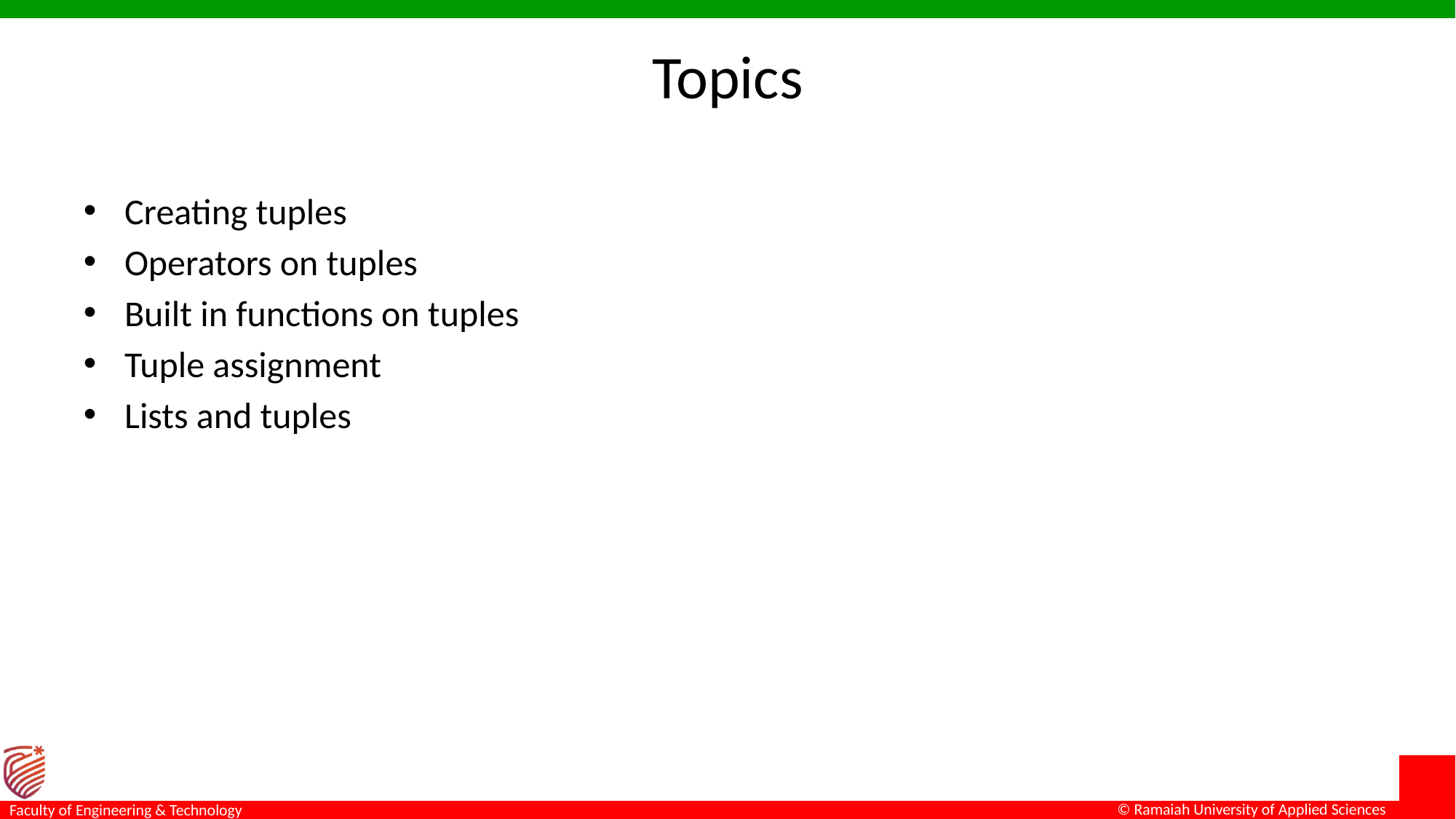

# Topics
Creating tuples
Operators on tuples
Built in functions on tuples
Tuple assignment
Lists and tuples